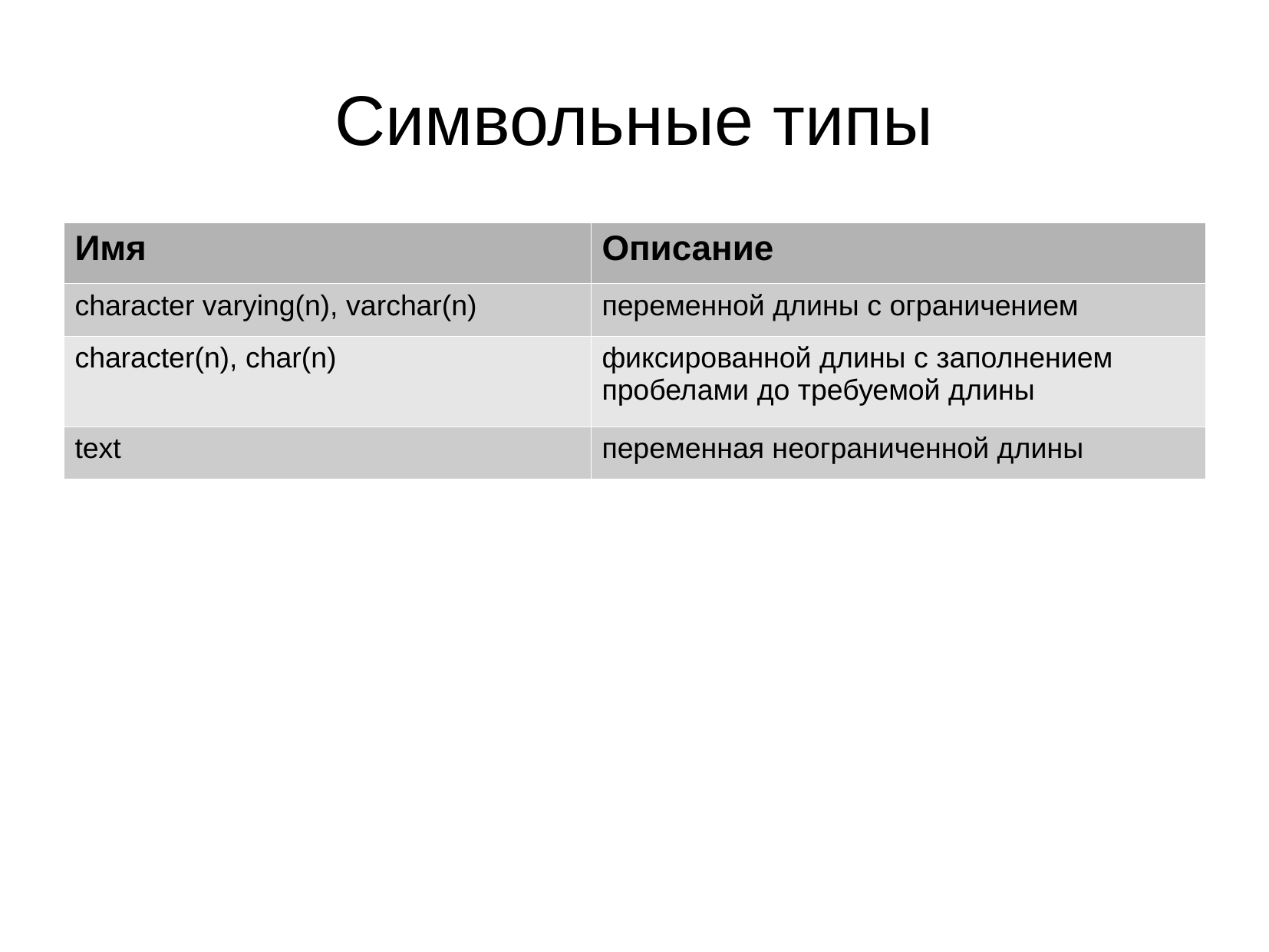

Символьные типы
| Имя | Описание |
| --- | --- |
| character varying(n), varchar(n) | переменной длины с ограничением |
| character(n), char(n) | фиксированной длины с заполнением пробелами до требуемой длины |
| text | переменная неограниченной длины |